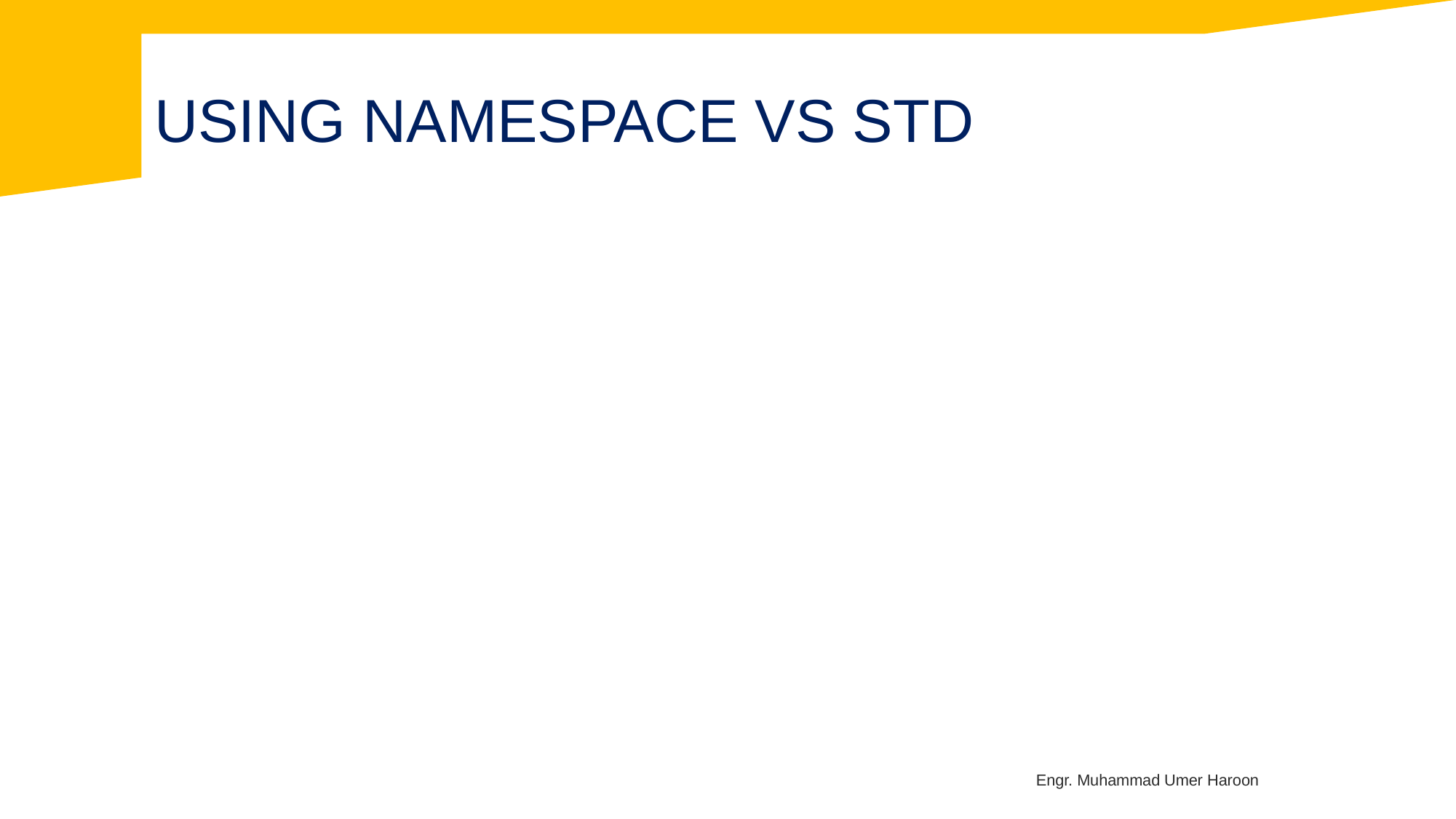

# Using namespace vs std

Engr. Muhammad Umer Haroon